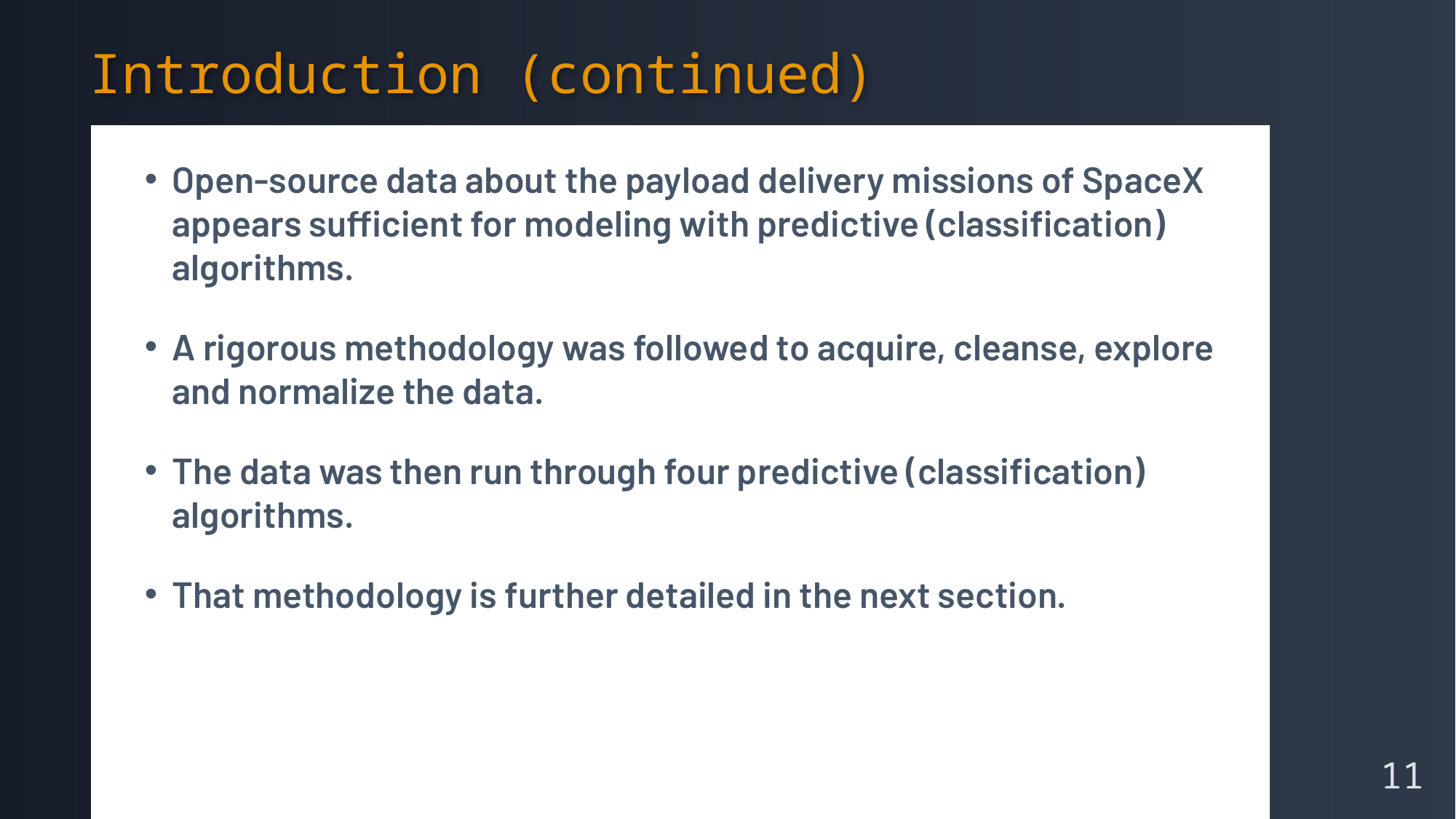

Introduction (continued)

Open-source data about the payload delivery missions of SpaceX appears sufficient for modeling with predictive (classification) algorithms.
A rigorous methodology was followed to acquire, cleanse, explore and normalize the data.
The data was then run through four predictive (classification) algorithms.
That methodology is further detailed in the next section.
11